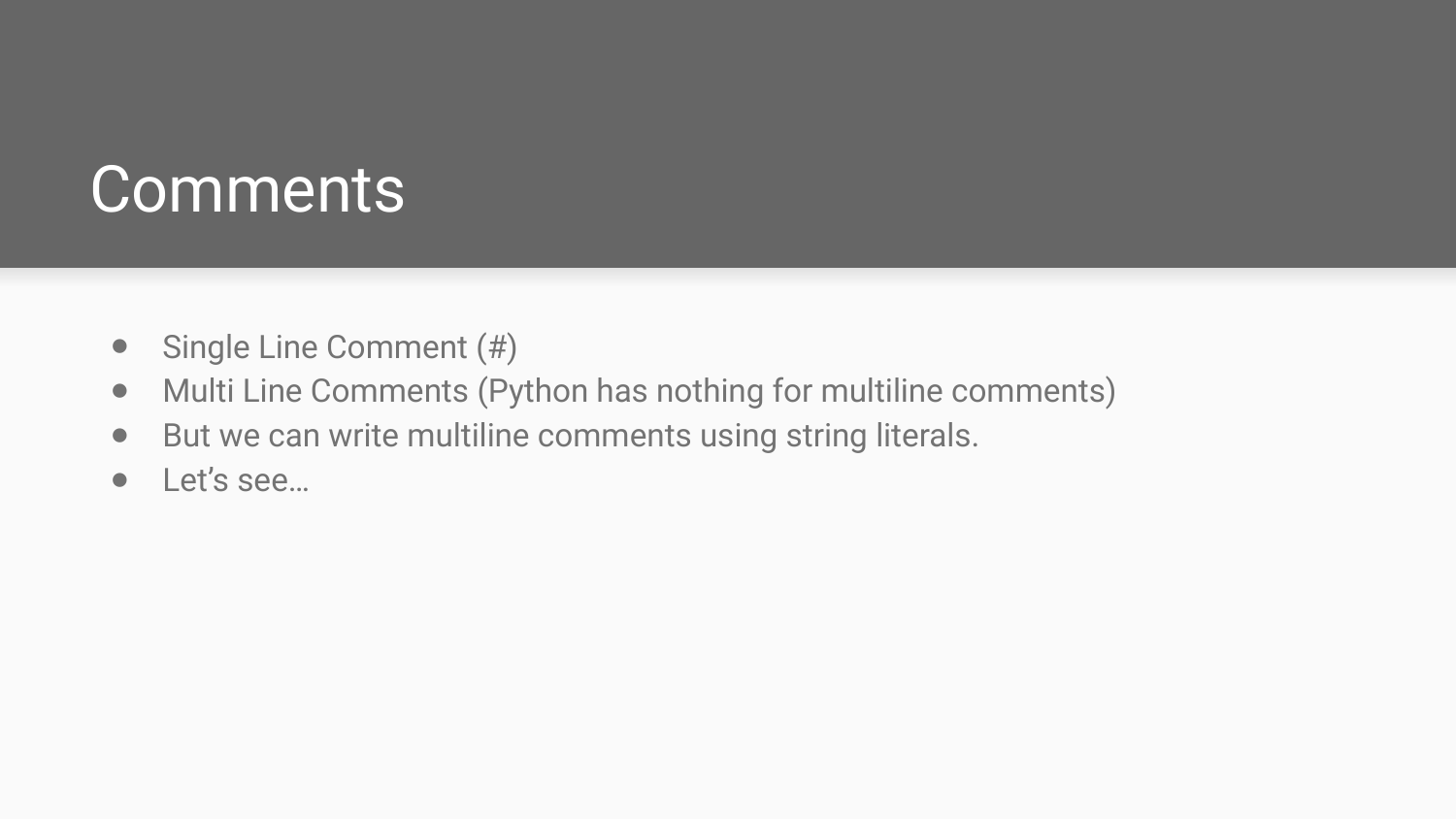

# Comments
Single Line Comment (#)
Multi Line Comments (Python has nothing for multiline comments)
But we can write multiline comments using string literals.
Let’s see…